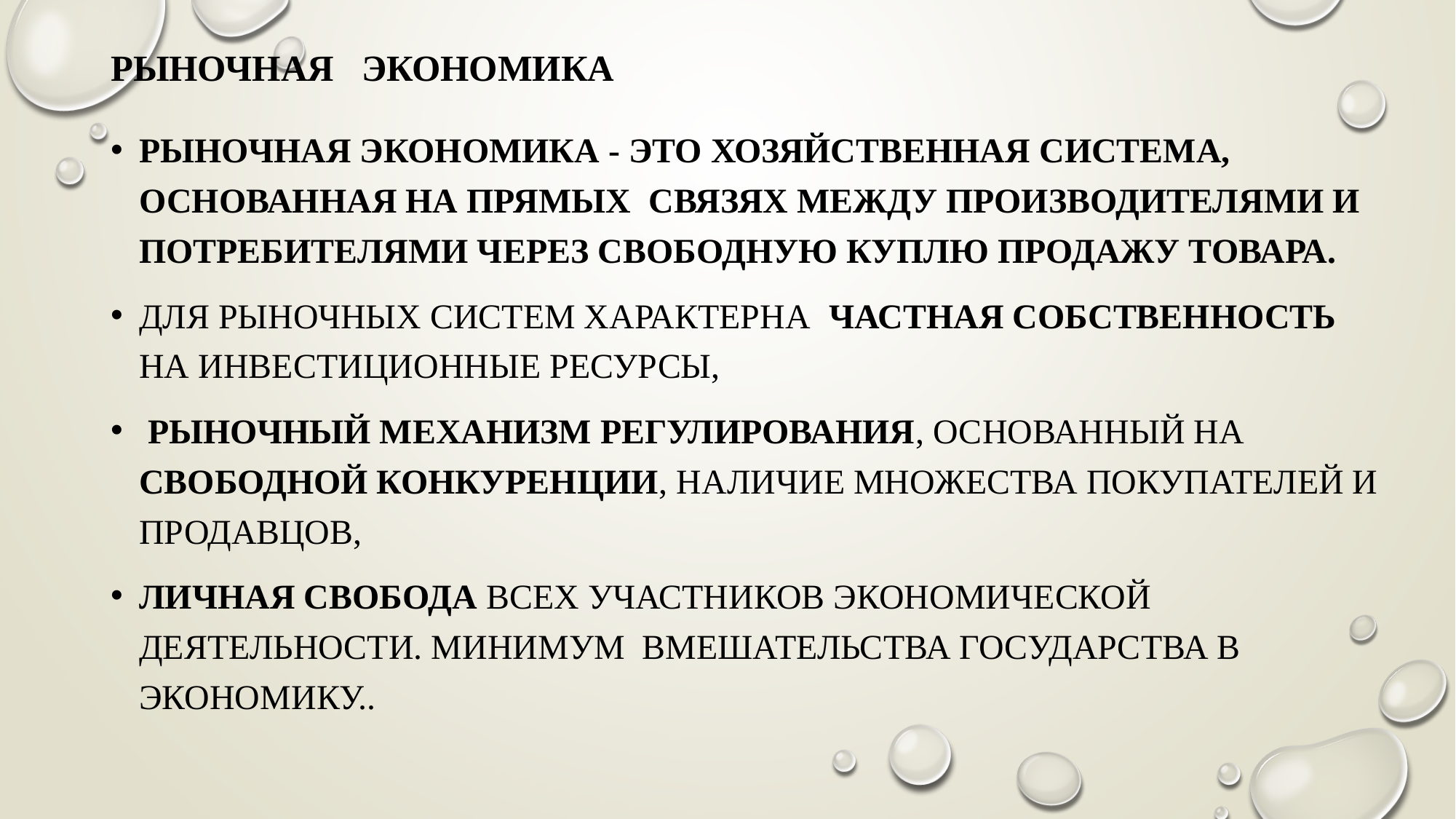

# РЫНОЧНАЯ   ЭКОНОМИКА
РЫНОЧНАЯ ЭКОНОМИКА - это хозяйственная система, основанная на прямых  связях между производителями и потребителями через свободную куплю продажу товара.
Для рыночных систем характерна  частная собственность на инвестиционные ресурсы,
 рыночный механизм регулирования, основанный на свободной конкуренции, наличие множества покупателей и продавцов,
личная свобода всех участников экономической деятельности. Минимум  вмешательства государства в экономику..